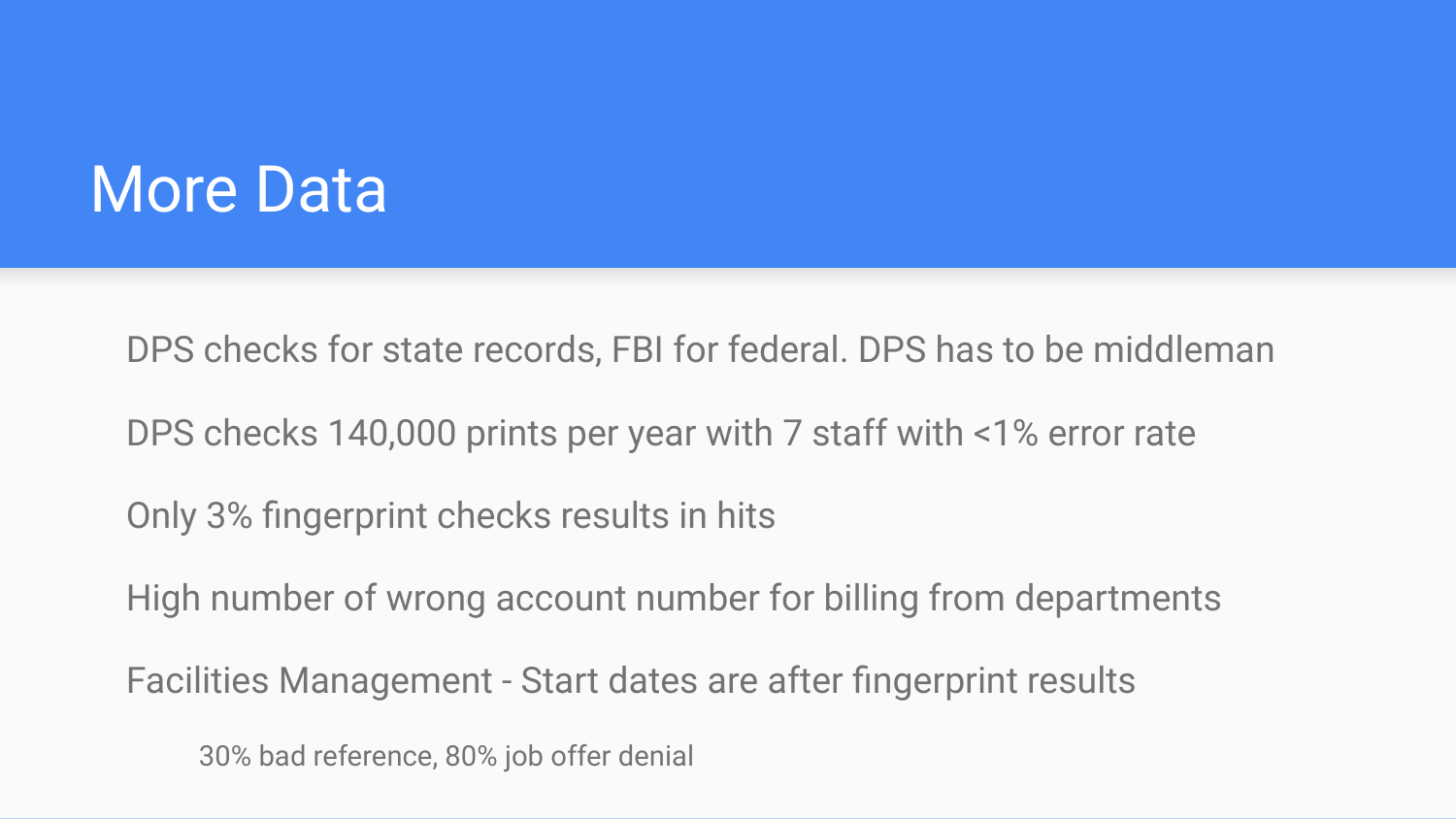

# More Data
DPS checks for state records, FBI for federal. DPS has to be middleman
DPS checks 140,000 prints per year with 7 staff with <1% error rate
Only 3% fingerprint checks results in hits
High number of wrong account number for billing from departments
Facilities Management - Start dates are after fingerprint results
30% bad reference, 80% job offer denial